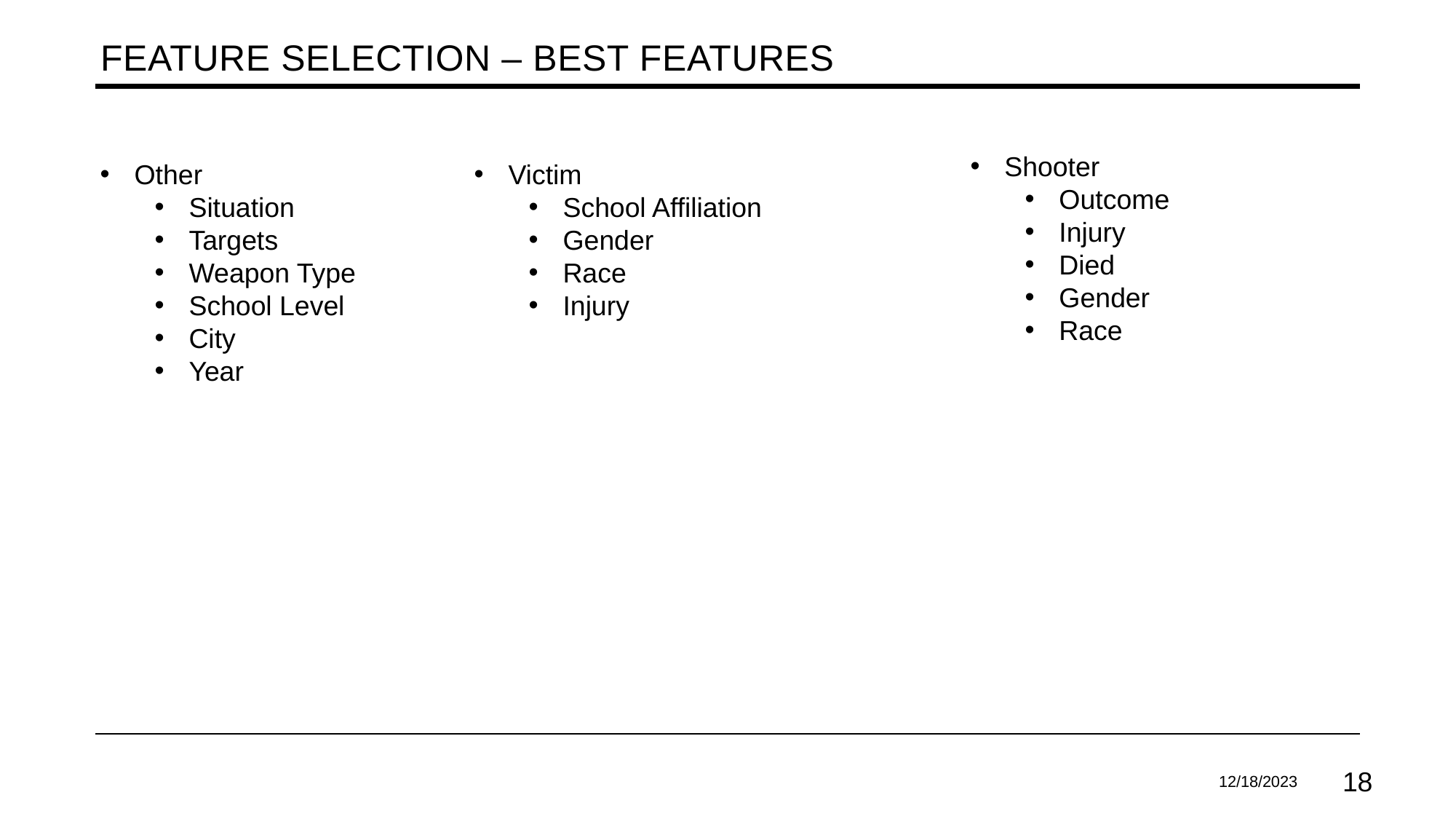

# Feature selection – best features
Shooter
Outcome
Injury
Died
Gender
Race
Other
Situation
Targets
Weapon Type
School Level
City
Year
Victim
School Affiliation
Gender
Race
Injury
12/18/2023
18